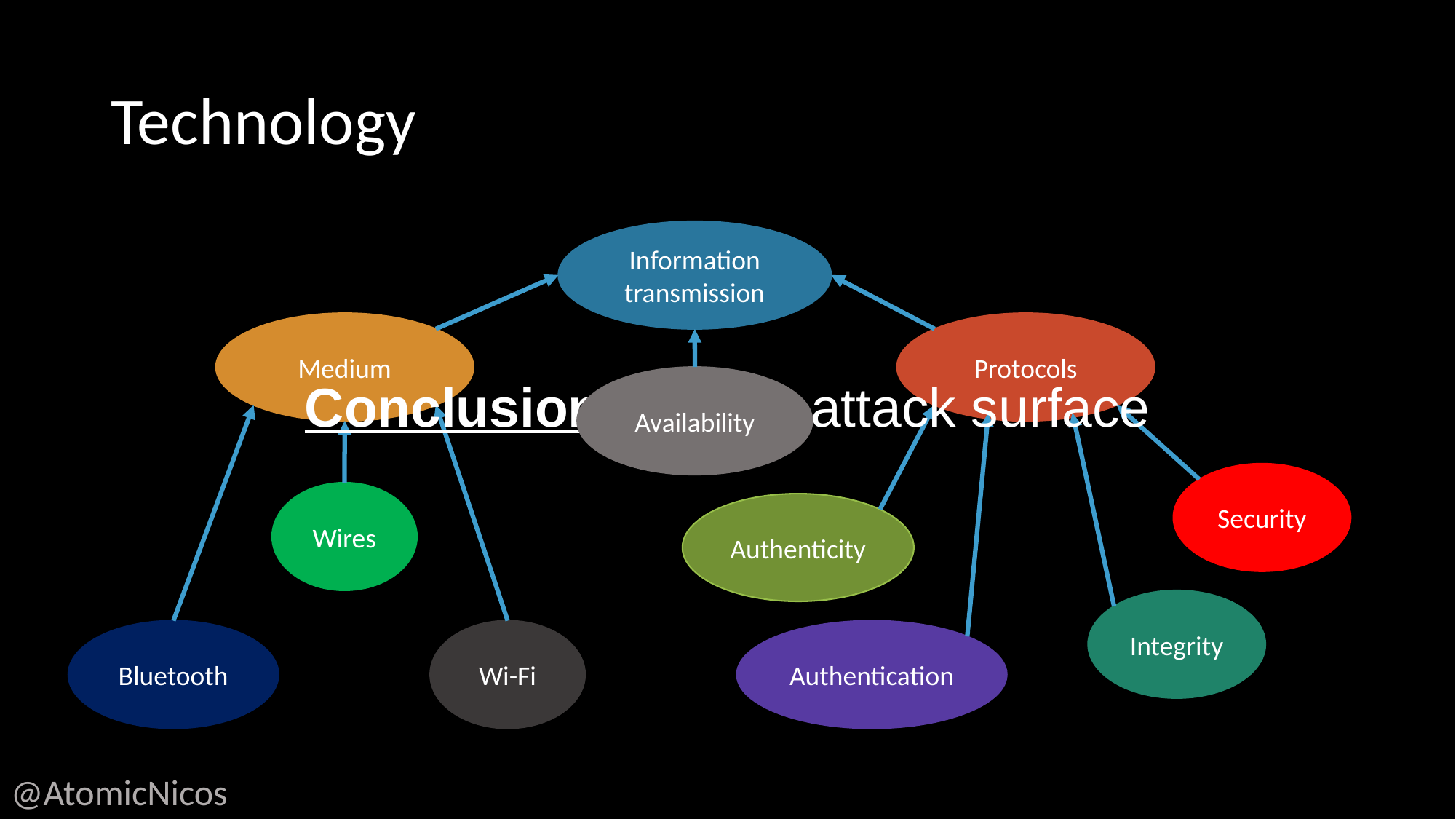

# Technology
Information transmission
Medium
Protocols
Availability
Conclusion :  Huge attack surface
Security
Wires
Authenticity
Integrity
Wi-Fi
Authentication
Bluetooth
@AtomicNicos